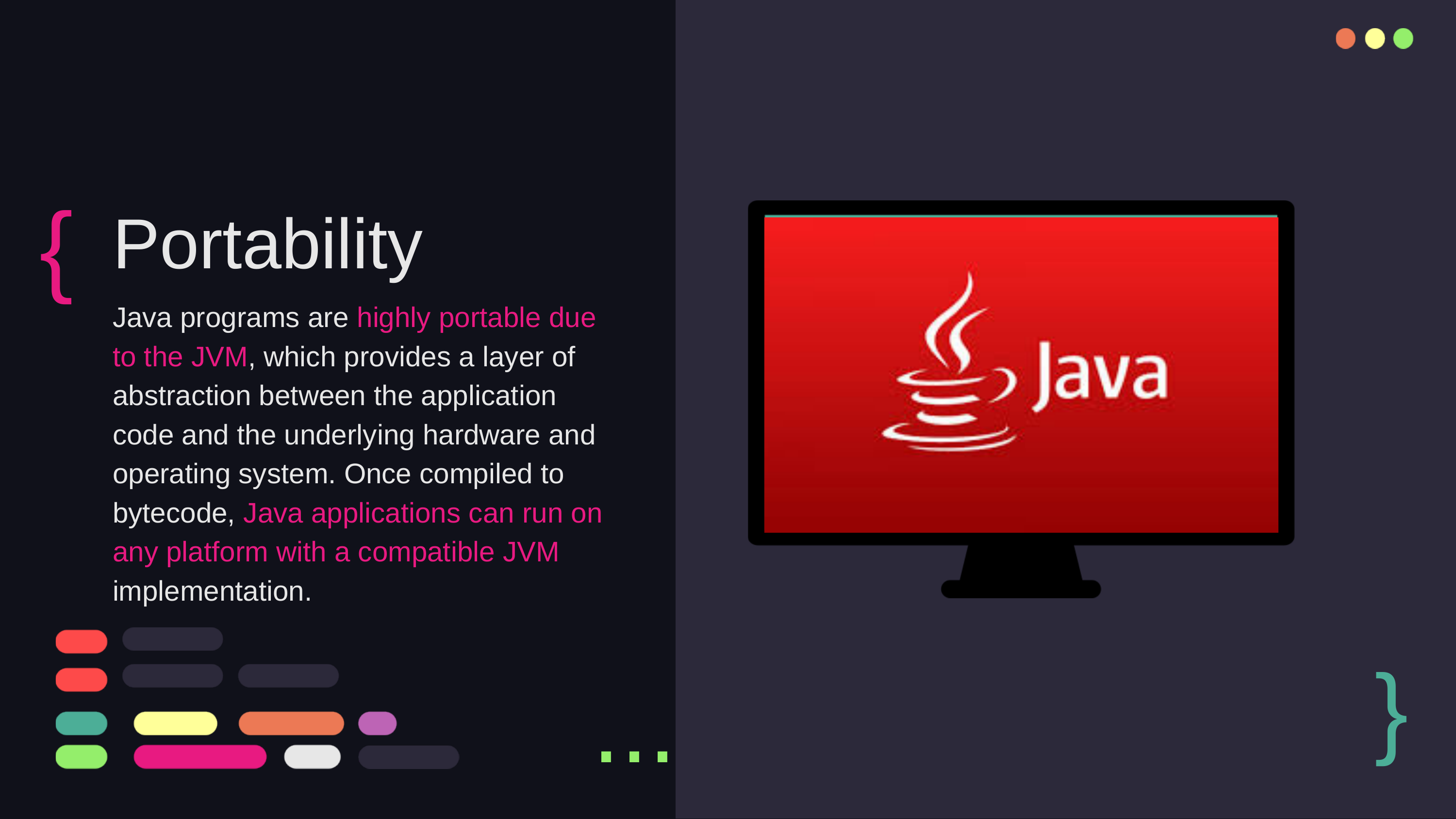

{
Portability

Java programs are highly portable due to the JVM, which provides a layer of abstraction between the application code and the underlying hardware and operating system. Once compiled to bytecode, Java applications can run on any platform with a compatible JVM implementation.

}
...